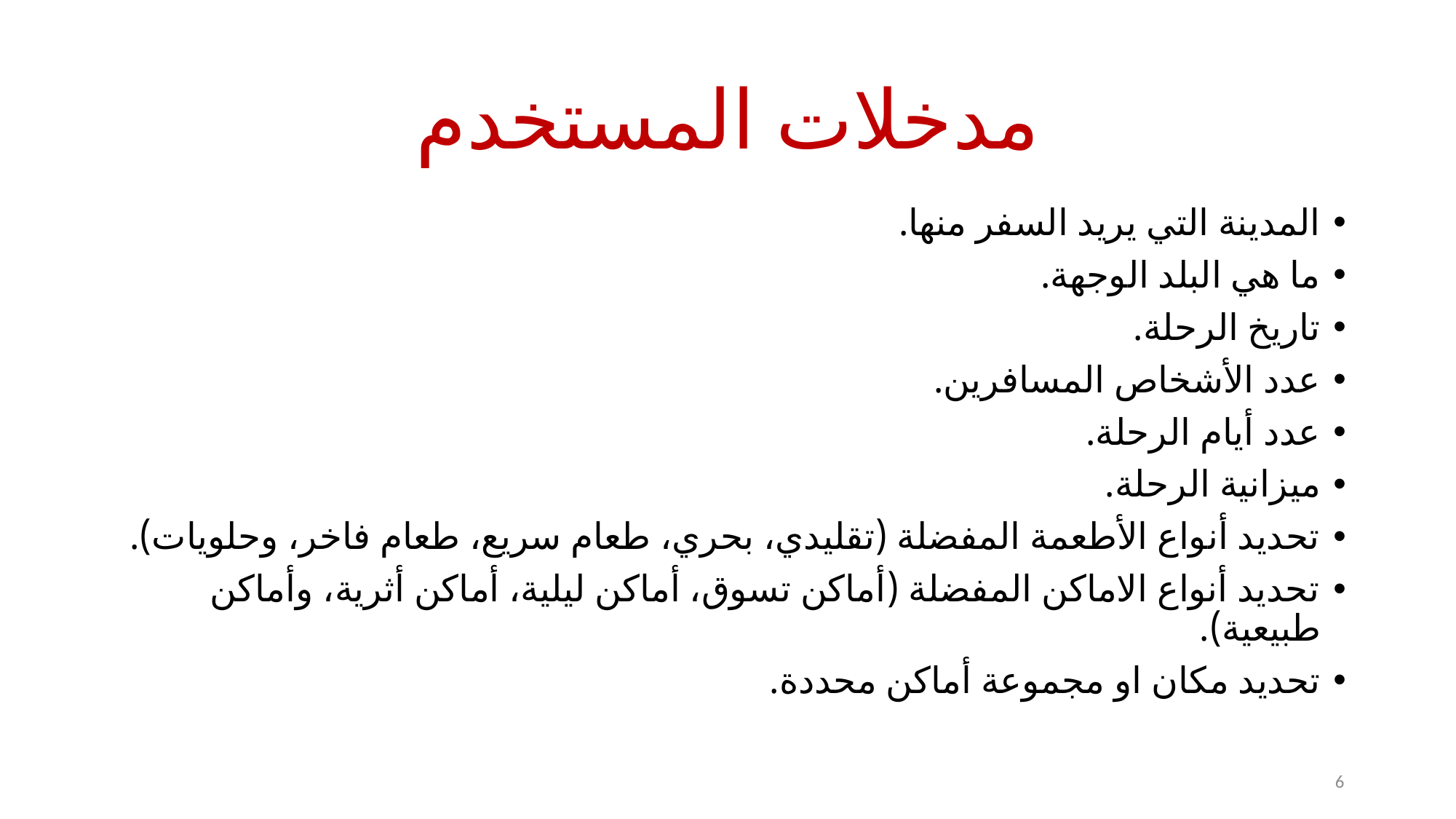

# مدخلات المستخدم
المدينة التي يريد السفر منها.
ما هي البلد الوجهة.
تاريخ الرحلة.
عدد الأشخاص المسافرين.
عدد أيام الرحلة.
ميزانية الرحلة.
تحديد أنواع الأطعمة المفضلة (تقليدي، بحري، طعام سريع، طعام فاخر، وحلويات).
تحديد أنواع الاماكن المفضلة (أماكن تسوق، أماكن ليلية، أماكن أثرية، وأماكن طبيعية).
تحديد مكان او مجموعة أماكن محددة.

6